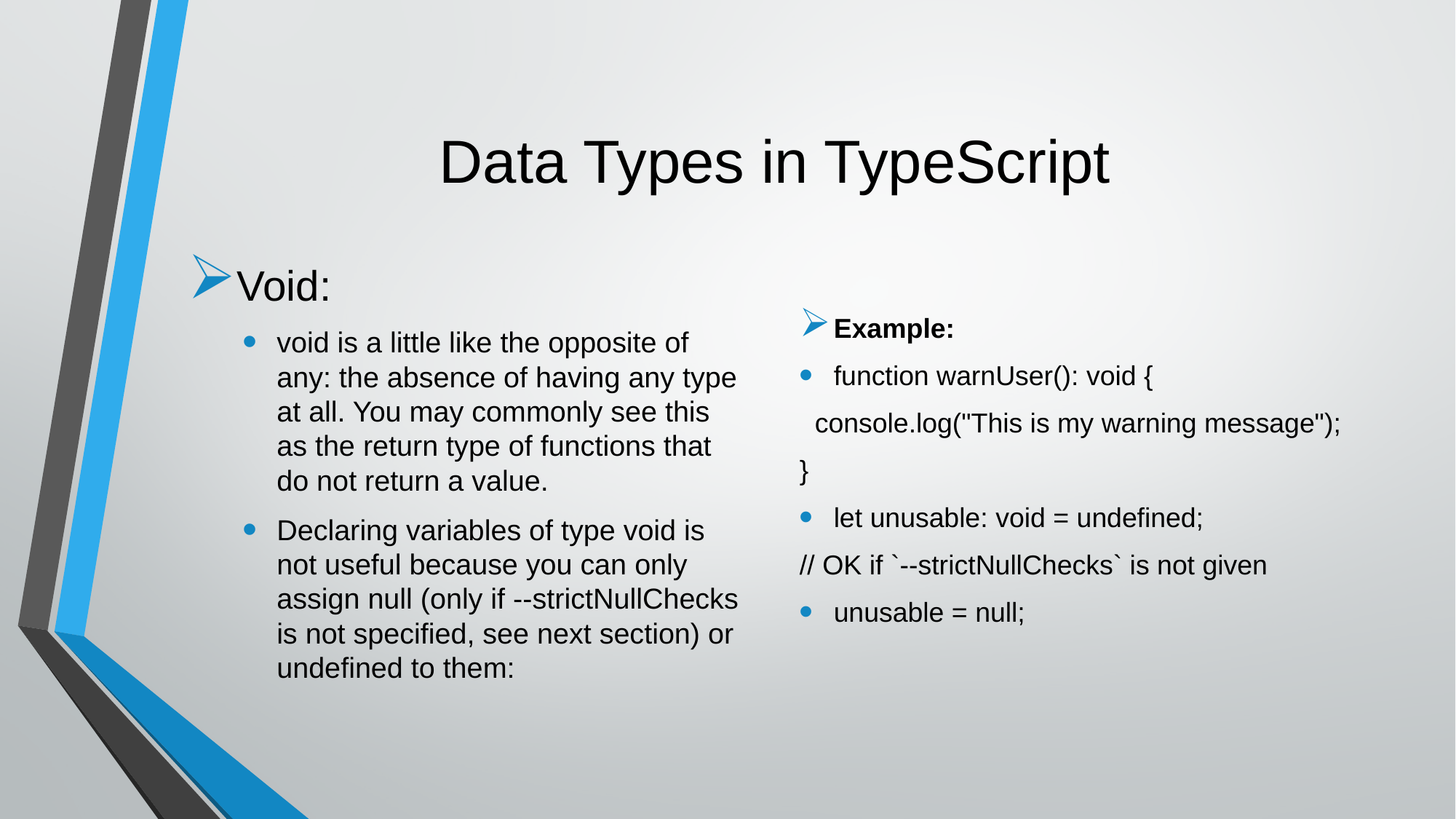

# Data Types in TypeScript
Void:
void is a little like the opposite of any: the absence of having any type at all. You may commonly see this as the return type of functions that do not return a value.
Declaring variables of type void is not useful because you can only assign null (only if --strictNullChecks is not specified, see next section) or undefined to them:

Example:
function warnUser(): void {
  console.log("This is my warning message");
}
let unusable: void = undefined;
// OK if `--strictNullChecks` is not given
unusable = null;